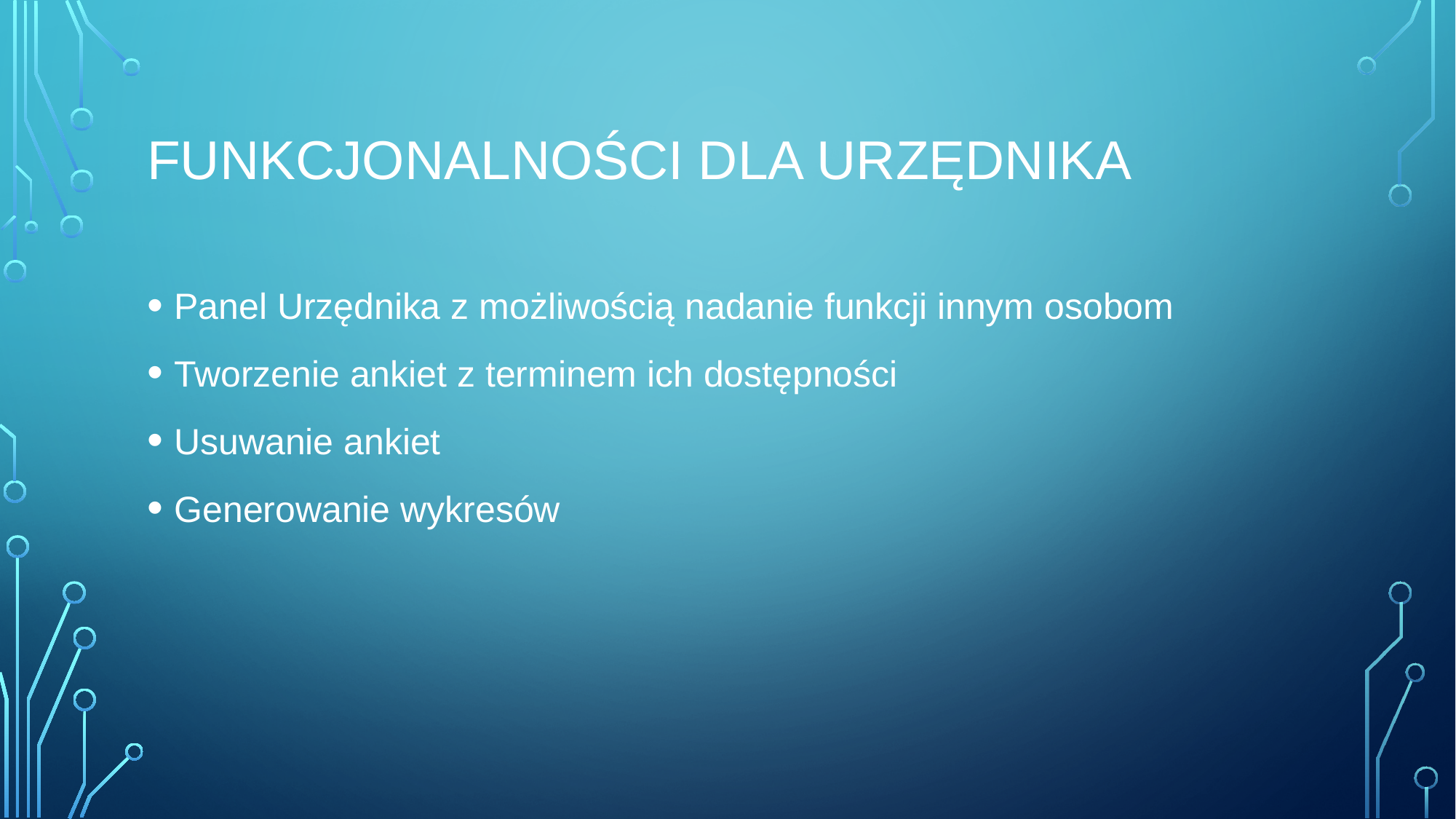

# Funkcjonalności dla Urzędnika
Panel Urzędnika z możliwością nadanie funkcji innym osobom
Tworzenie ankiet z terminem ich dostępności
Usuwanie ankiet
Generowanie wykresów